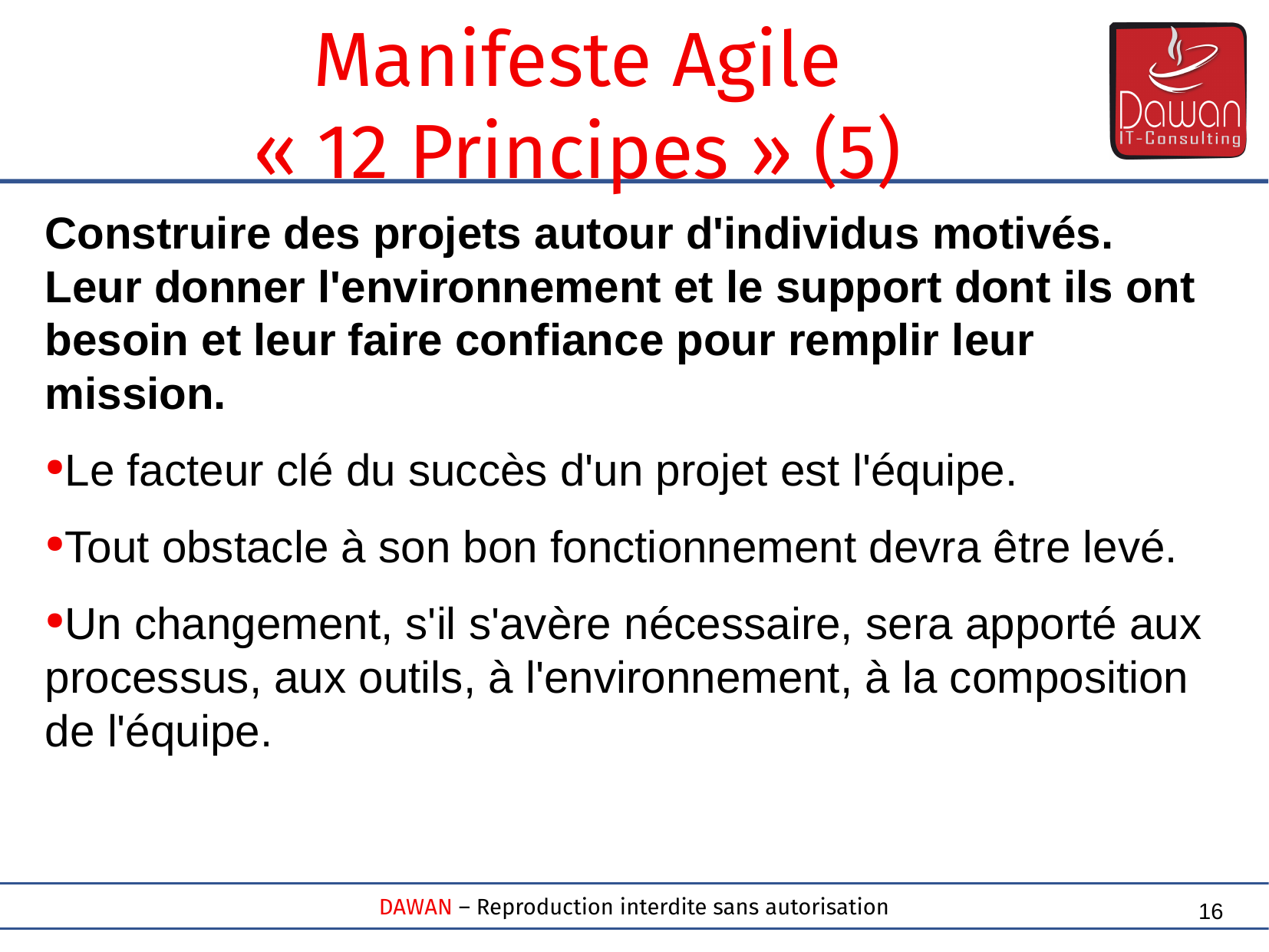

Construire des projets autour d'individus motivés. Leur donner l'environnement et le support dont ils ont besoin et leur faire confiance pour remplir leur mission.
Le facteur clé du succès d'un projet est l'équipe.
Tout obstacle à son bon fonctionnement devra être levé.
Un changement, s'il s'avère nécessaire, sera apporté aux processus, aux outils, à l'environnement, à la composition de l'équipe.
Manifeste Agile
« 12 Principes » (5)
16